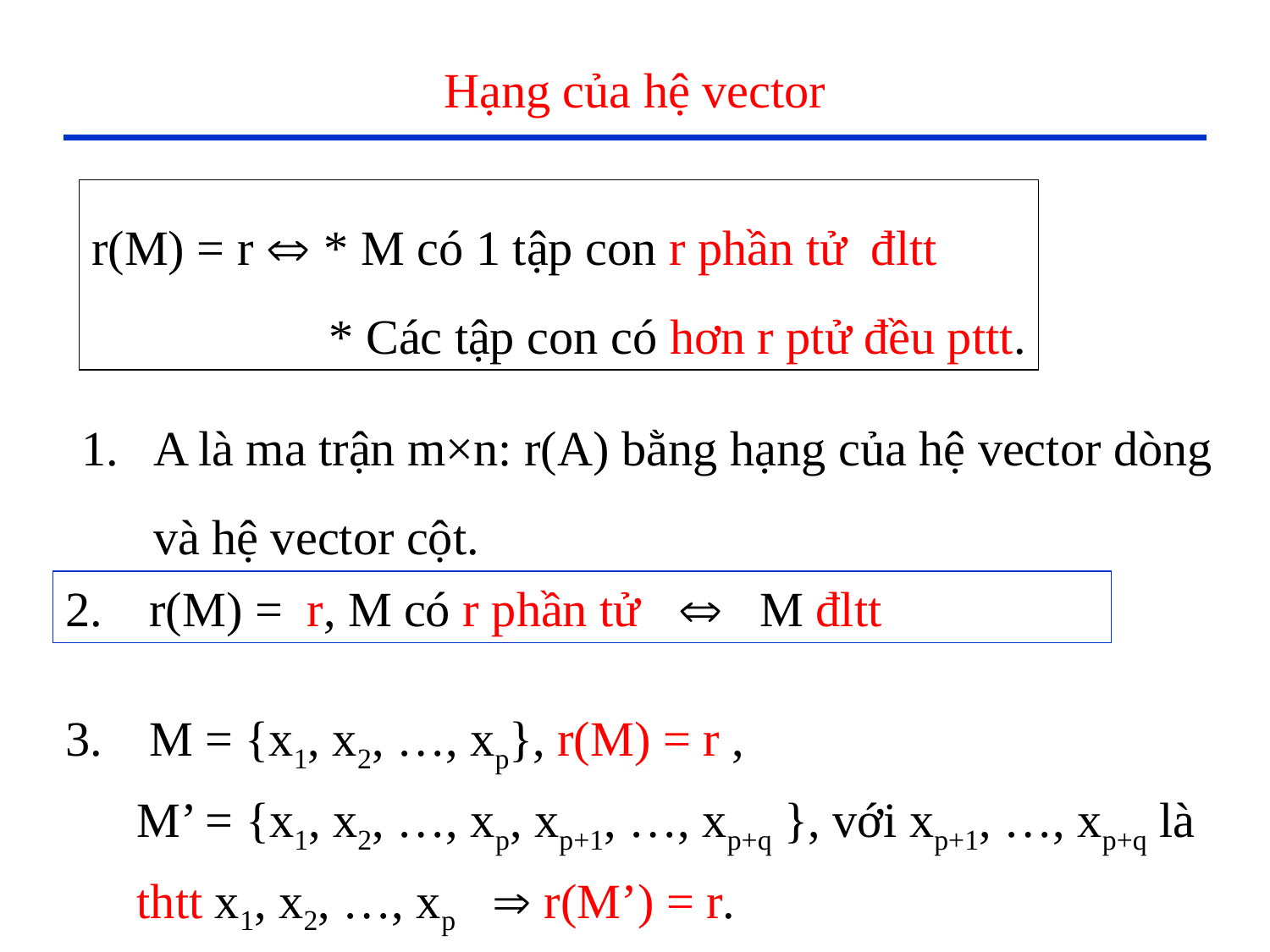

# Hạng của hệ vector
r(M) = r ⇔ * M có 1 tập con r phần tử  đltt
	         * Các tập con có hơn r ptử đều pttt.
A là ma trận m×n: r(A) bằng hạng của hệ vector dòng
và hệ vector cột.
 r(M) =  r, M có r phần tử   ⇔   M đltt
 M = {x1, x2, …, xp}, r(M) = r ,
M’ = {x1, x2, …, xp, xp+1, …, xp+q }, với xp+1, …, xp+q là  thtt x1, x2, …, xp  ⇒ r(M’) = r.